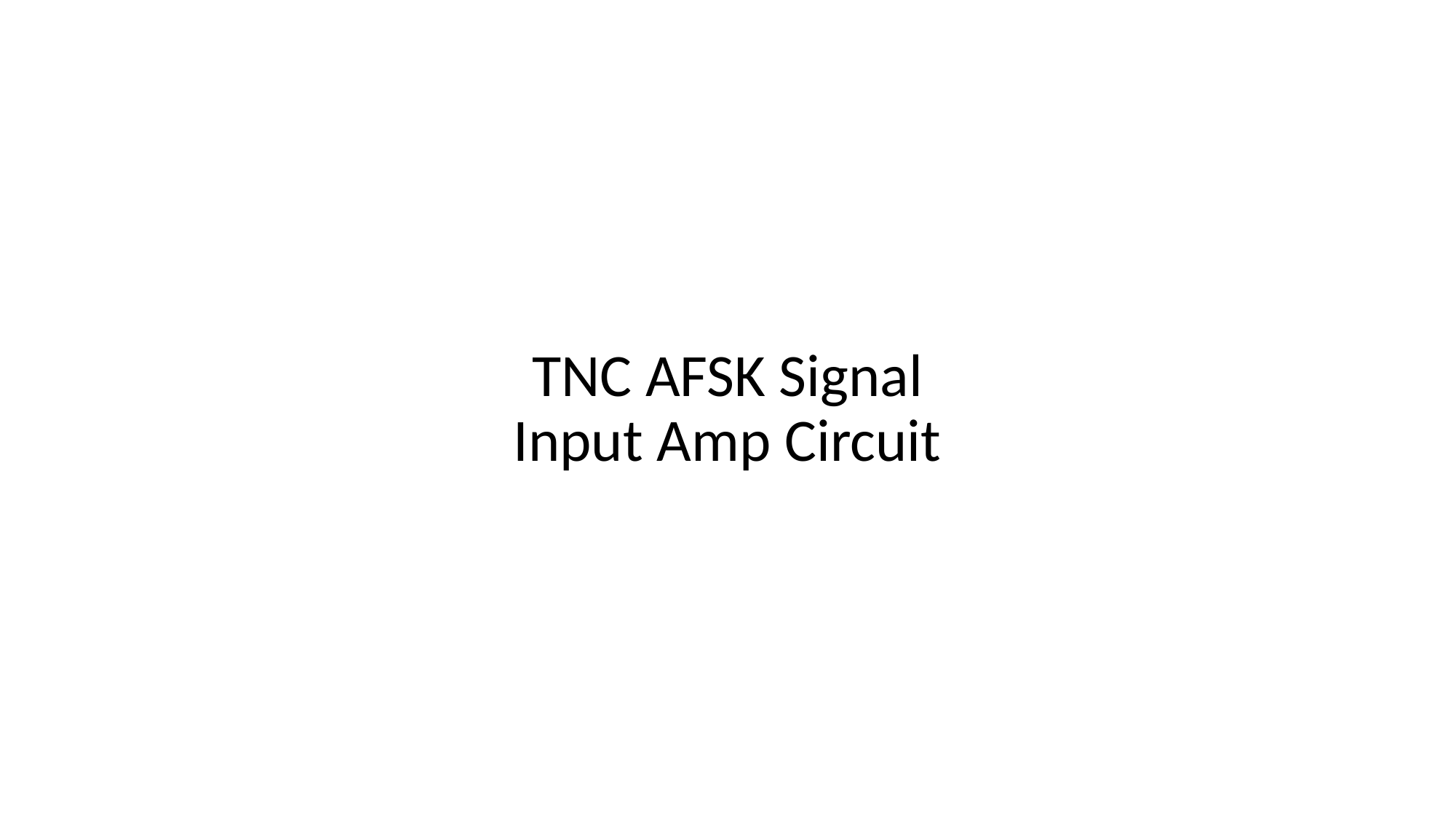

# TNC AFSK Signal Input Amp Circuit